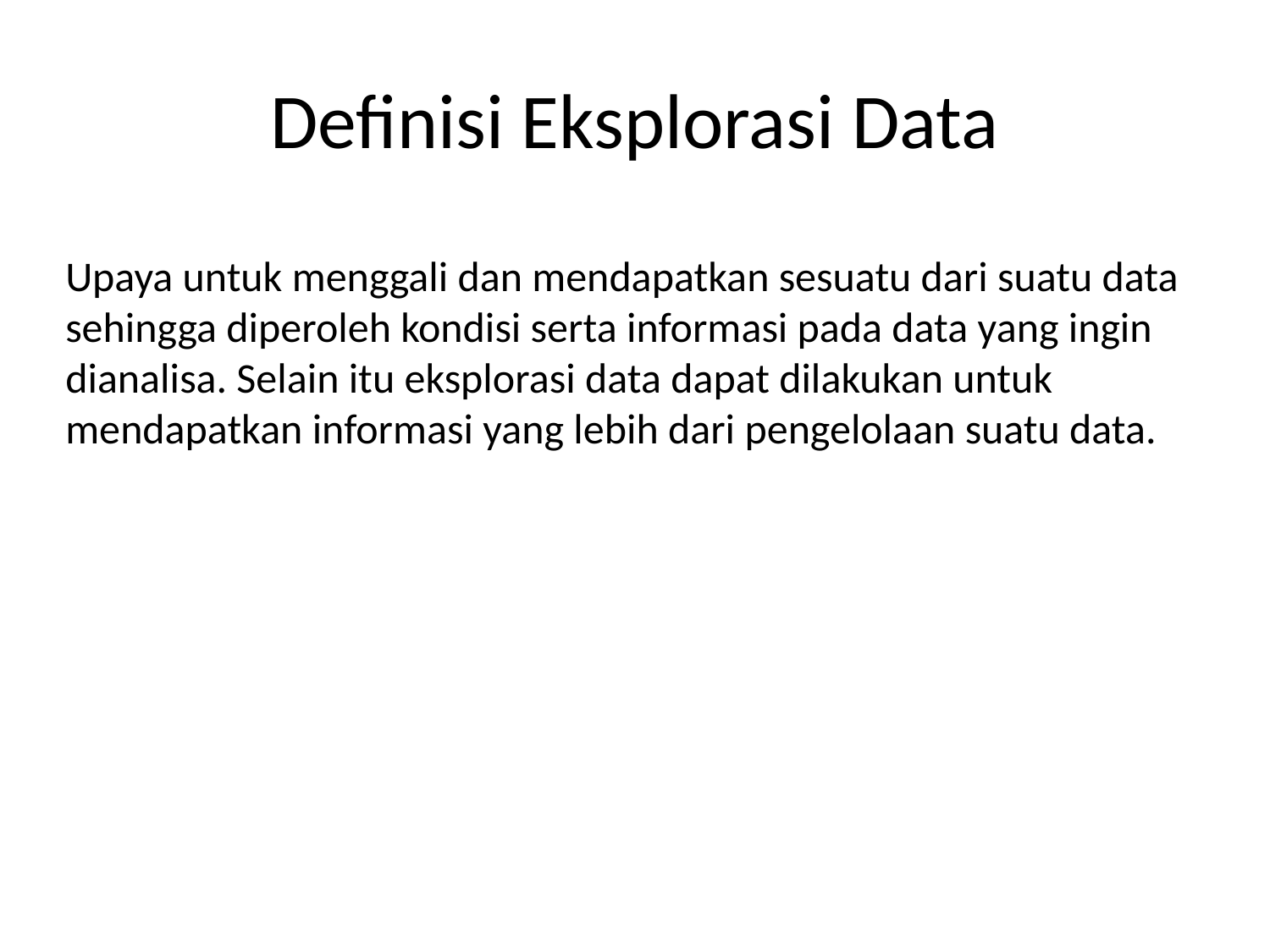

# Definisi Eksplorasi Data
Upaya untuk menggali dan mendapatkan sesuatu dari suatu data sehingga diperoleh kondisi serta informasi pada data yang ingin dianalisa. Selain itu eksplorasi data dapat dilakukan untuk mendapatkan informasi yang lebih dari pengelolaan suatu data.